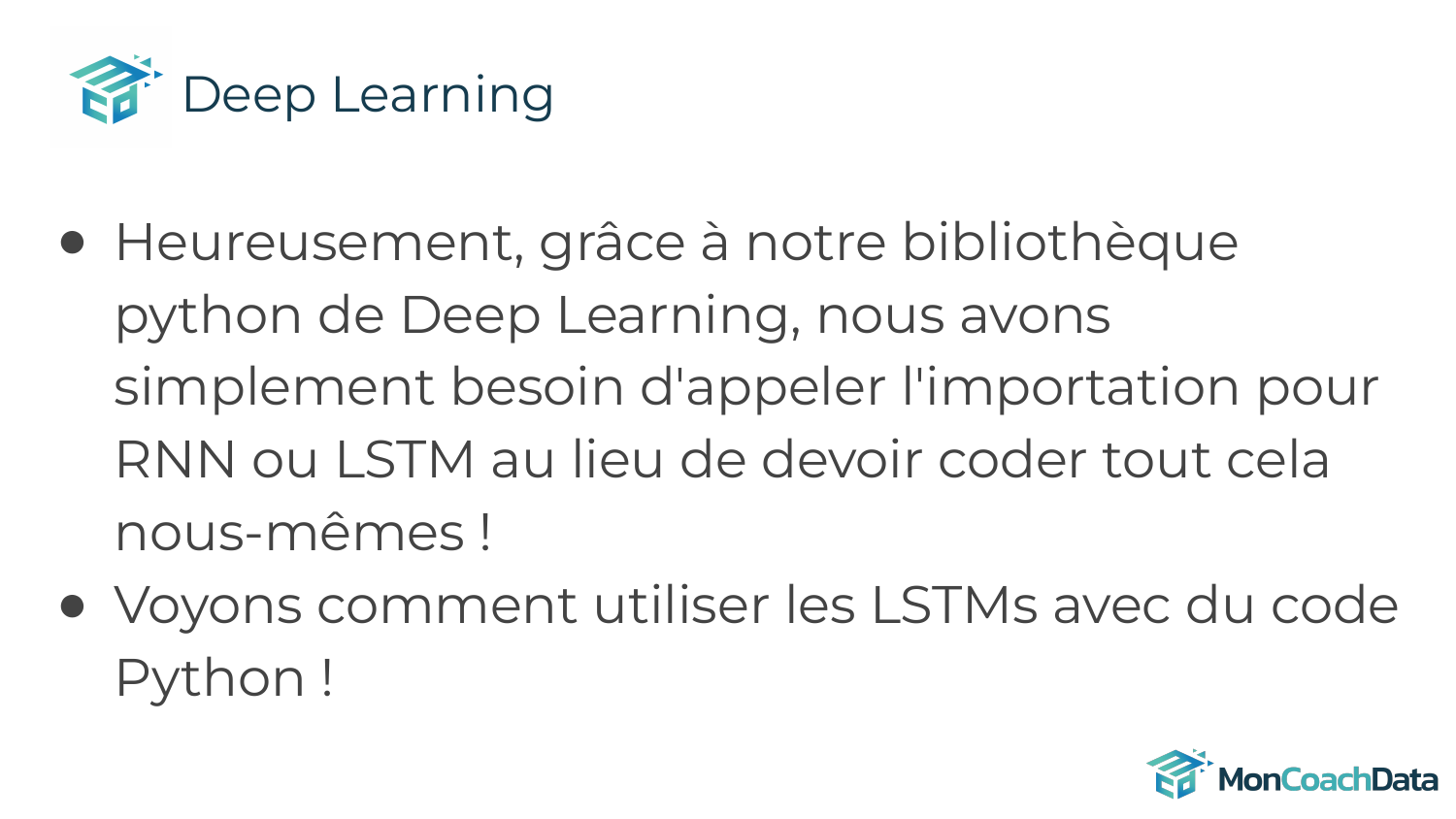

# Deep Learning
Heureusement, grâce à notre bibliothèque python de Deep Learning, nous avons simplement besoin d'appeler l'importation pour RNN ou LSTM au lieu de devoir coder tout cela nous-mêmes !
Voyons comment utiliser les LSTMs avec du code Python !